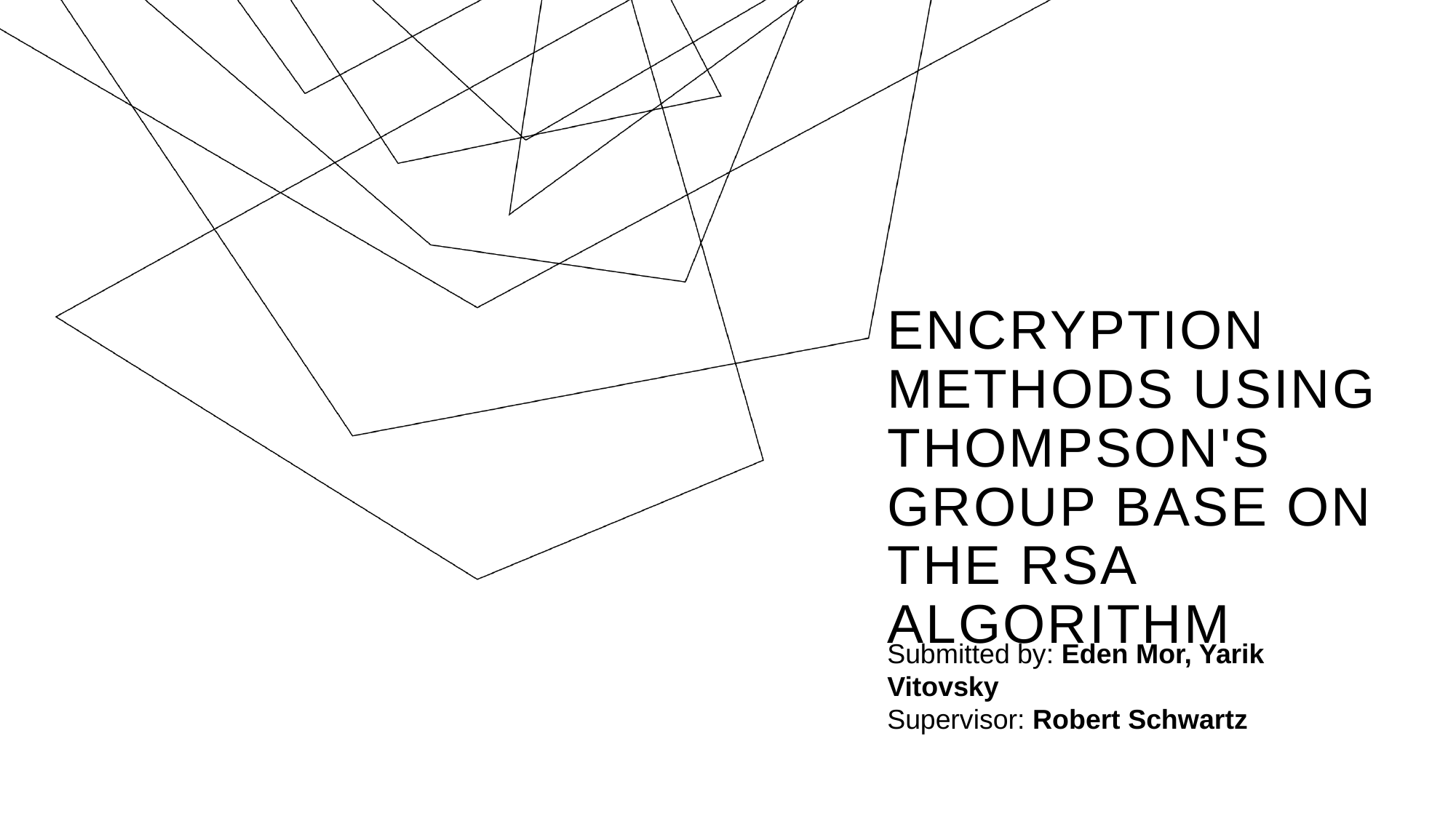

# Encryption Methods Using Thompson's Group base on the RSA Algorithm
Submitted by: Eden Mor, Yarik Vitovsky
Supervisor: Robert Schwartz